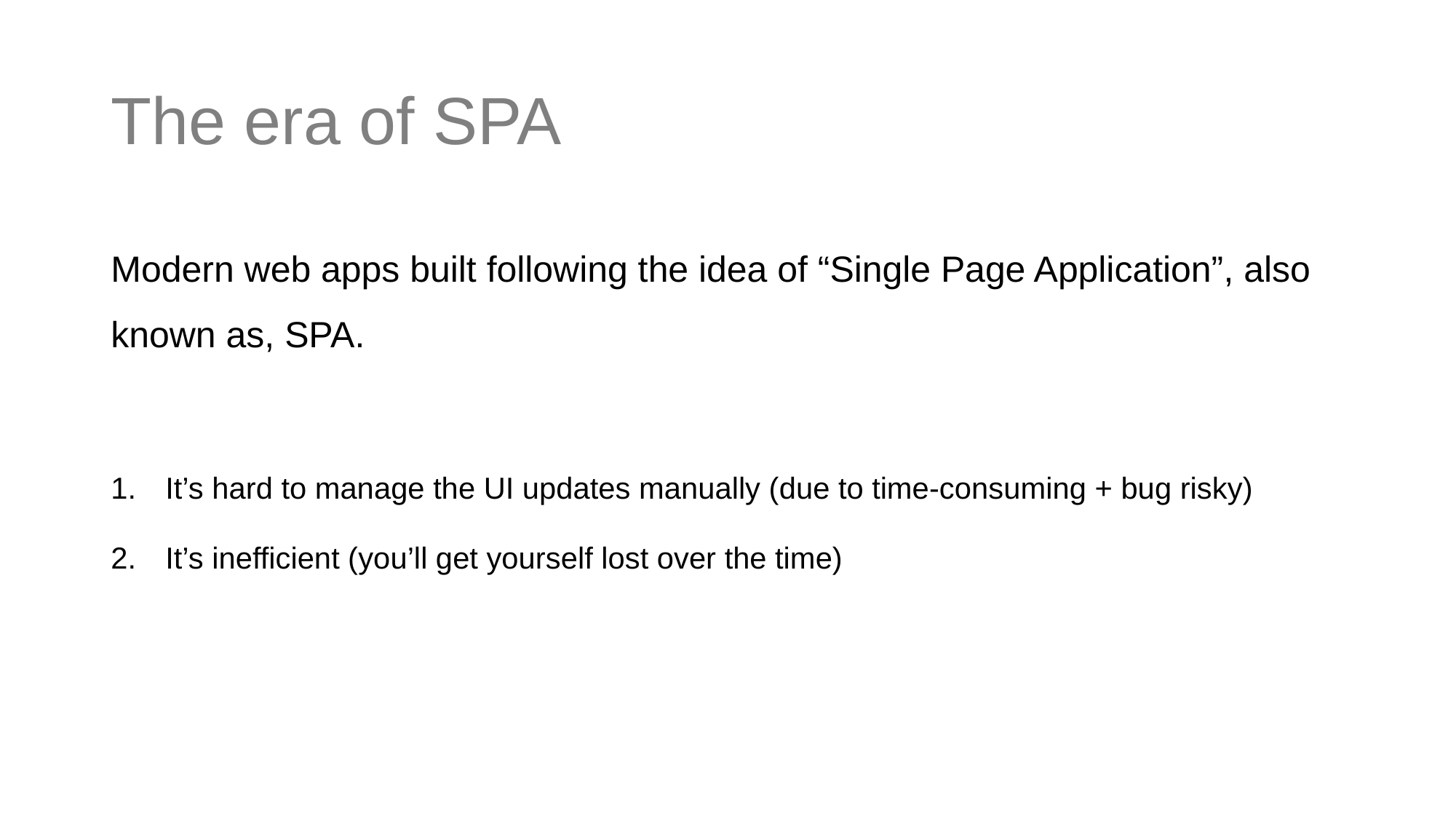

# The era of SPA
Modern web apps built following the idea of “Single Page Application”, also known as, SPA.

It’s hard to manage the UI updates manually (due to time-consuming + bug risky)
It’s inefficient (you’ll get yourself lost over the time)